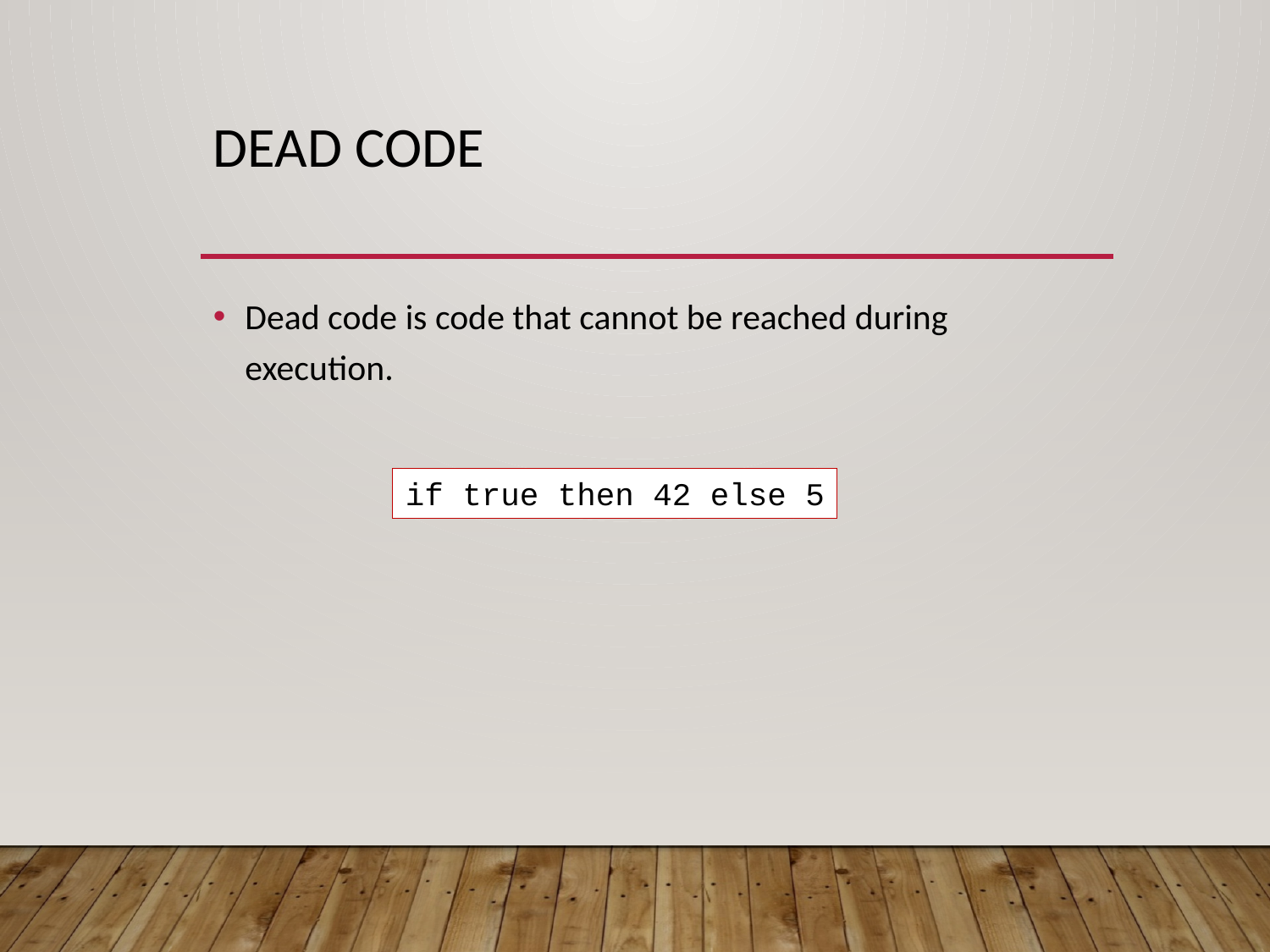

# Dead code
Dead code is code that cannot be reached during execution.
if true then 42 else 5